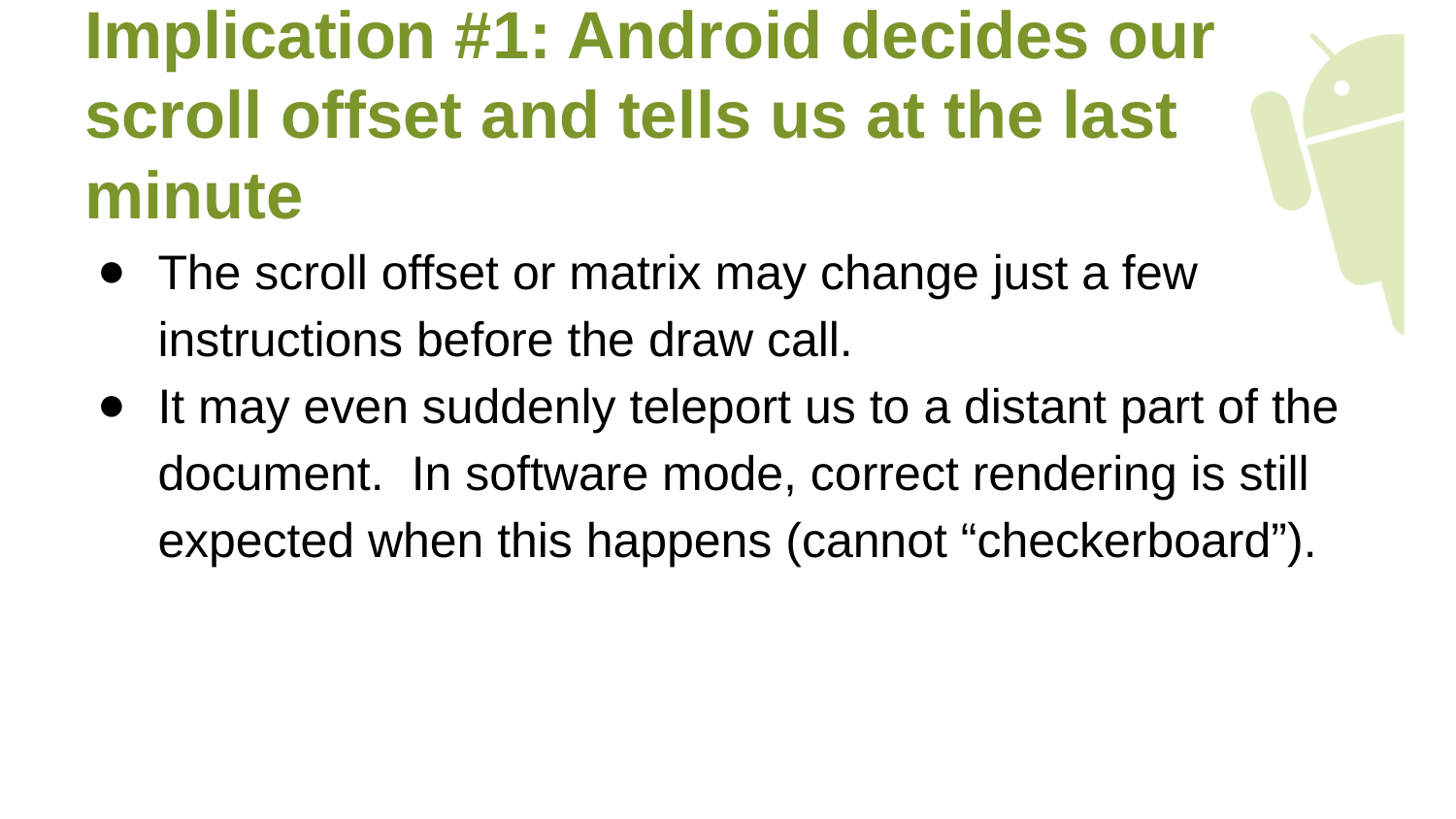

# Implication #1: Android decides our scroll offset and tells us at the last minute
The scroll offset or matrix may change just a few instructions before the draw call.
It may even suddenly teleport us to a distant part of the document.  In software mode, correct rendering is still expected when this happens (cannot “checkerboard”).